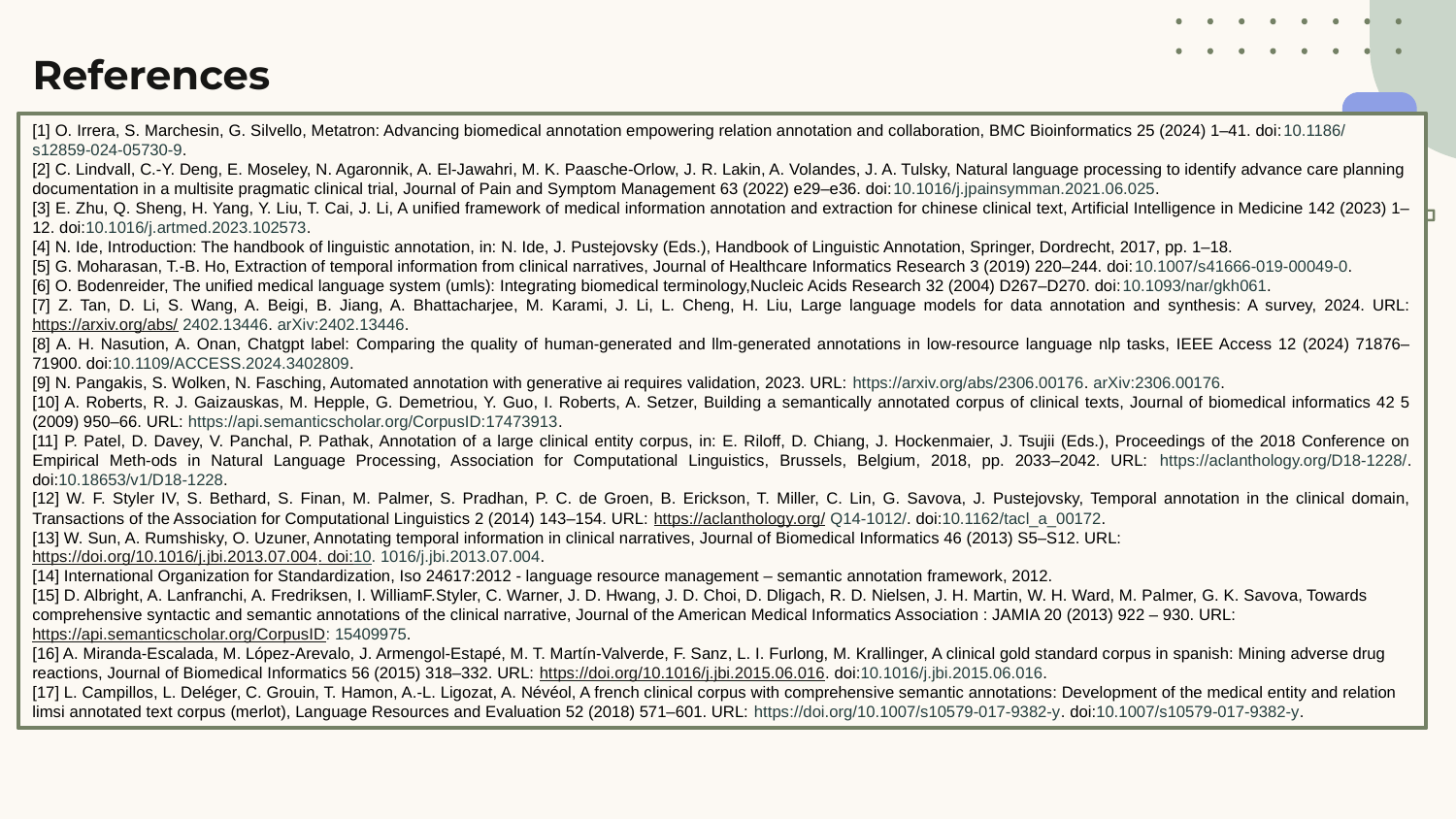

# References
[1] O. Irrera, S. Marchesin, G. Silvello, Metatron: Advancing biomedical annotation empowering relation annotation and collaboration, BMC Bioinformatics 25 (2024) 1–41. doi:10.1186/
s12859-024-05730-9.
[2] C. Lindvall, C.-Y. Deng, E. Moseley, N. Agaronnik, A. El-Jawahri, M. K. Paasche-Orlow, J. R. Lakin, A. Volandes, J. A. Tulsky, Natural language processing to identify advance care planning
documentation in a multisite pragmatic clinical trial, Journal of Pain and Symptom Management 63 (2022) e29–e36. doi:10.1016/j.jpainsymman.2021.06.025.
[3] E. Zhu, Q. Sheng, H. Yang, Y. Liu, T. Cai, J. Li, A unified framework of medical information annotation and extraction for chinese clinical text, Artificial Intelligence in Medicine 142 (2023) 1–12. doi:10.1016/j.artmed.2023.102573.
[4] N. Ide, Introduction: The handbook of linguistic annotation, in: N. Ide, J. Pustejovsky (Eds.), Handbook of Linguistic Annotation, Springer, Dordrecht, 2017, pp. 1–18.
[5] G. Moharasan, T.-B. Ho, Extraction of temporal information from clinical narratives, Journal of Healthcare Informatics Research 3 (2019) 220–244. doi:10.1007/s41666-019-00049-0.
[6] O. Bodenreider, The unified medical language system (umls): Integrating biomedical terminology,Nucleic Acids Research 32 (2004) D267–D270. doi:10.1093/nar/gkh061.
[7] Z. Tan, D. Li, S. Wang, A. Beigi, B. Jiang, A. Bhattacharjee, M. Karami, J. Li, L. Cheng, H. Liu, Large language models for data annotation and synthesis: A survey, 2024. URL: https://arxiv.org/abs/ 2402.13446. arXiv:2402.13446.
[8] A. H. Nasution, A. Onan, Chatgpt label: Comparing the quality of human-generated and llm-generated annotations in low-resource language nlp tasks, IEEE Access 12 (2024) 71876–71900. doi:10.1109/ACCESS.2024.3402809.
[9] N. Pangakis, S. Wolken, N. Fasching, Automated annotation with generative ai requires validation, 2023. URL: https://arxiv.org/abs/2306.00176. arXiv:2306.00176.
[10] A. Roberts, R. J. Gaizauskas, M. Hepple, G. Demetriou, Y. Guo, I. Roberts, A. Setzer, Building a semantically annotated corpus of clinical texts, Journal of biomedical informatics 42 5 (2009) 950–66. URL: https://api.semanticscholar.org/CorpusID:17473913.
[11] P. Patel, D. Davey, V. Panchal, P. Pathak, Annotation of a large clinical entity corpus, in: E. Riloff, D. Chiang, J. Hockenmaier, J. Tsujii (Eds.), Proceedings of the 2018 Conference on Empirical Meth-ods in Natural Language Processing, Association for Computational Linguistics, Brussels, Belgium, 2018, pp. 2033–2042. URL: https://aclanthology.org/D18-1228/. doi:10.18653/v1/D18-1228.
[12] W. F. Styler IV, S. Bethard, S. Finan, M. Palmer, S. Pradhan, P. C. de Groen, B. Erickson, T. Miller, C. Lin, G. Savova, J. Pustejovsky, Temporal annotation in the clinical domain, Transactions of the Association for Computational Linguistics 2 (2014) 143–154. URL: https://aclanthology.org/ Q14-1012/. doi:10.1162/tacl_a_00172.
[13] W. Sun, A. Rumshisky, O. Uzuner, Annotating temporal information in clinical narratives, Journal of Biomedical Informatics 46 (2013) S5–S12. URL: https://doi.org/10.1016/j.jbi.2013.07.004. doi:10. 1016/j.jbi.2013.07.004.
[14] International Organization for Standardization, Iso 24617:2012 - language resource management – semantic annotation framework, 2012.
[15] D. Albright, A. Lanfranchi, A. Fredriksen, I. WilliamF.Styler, C. Warner, J. D. Hwang, J. D. Choi, D. Dligach, R. D. Nielsen, J. H. Martin, W. H. Ward, M. Palmer, G. K. Savova, Towards comprehensive syntactic and semantic annotations of the clinical narrative, Journal of the American Medical Informatics Association : JAMIA 20 (2013) 922 – 930. URL: https://api.semanticscholar.org/CorpusID: 15409975.
[16] A. Miranda-Escalada, M. López-Arevalo, J. Armengol-Estapé, M. T. Martín-Valverde, F. Sanz, L. I. Furlong, M. Krallinger, A clinical gold standard corpus in spanish: Mining adverse drug reactions, Journal of Biomedical Informatics 56 (2015) 318–332. URL: https://doi.org/10.1016/j.jbi.2015.06.016. doi:10.1016/j.jbi.2015.06.016.
[17] L. Campillos, L. Deléger, C. Grouin, T. Hamon, A.-L. Ligozat, A. Névéol, A french clinical corpus with comprehensive semantic annotations: Development of the medical entity and relation limsi annotated text corpus (merlot), Language Resources and Evaluation 52 (2018) 571–601. URL: https://doi.org/10.1007/s10579-017-9382-y. doi:10.1007/s10579-017-9382-y.